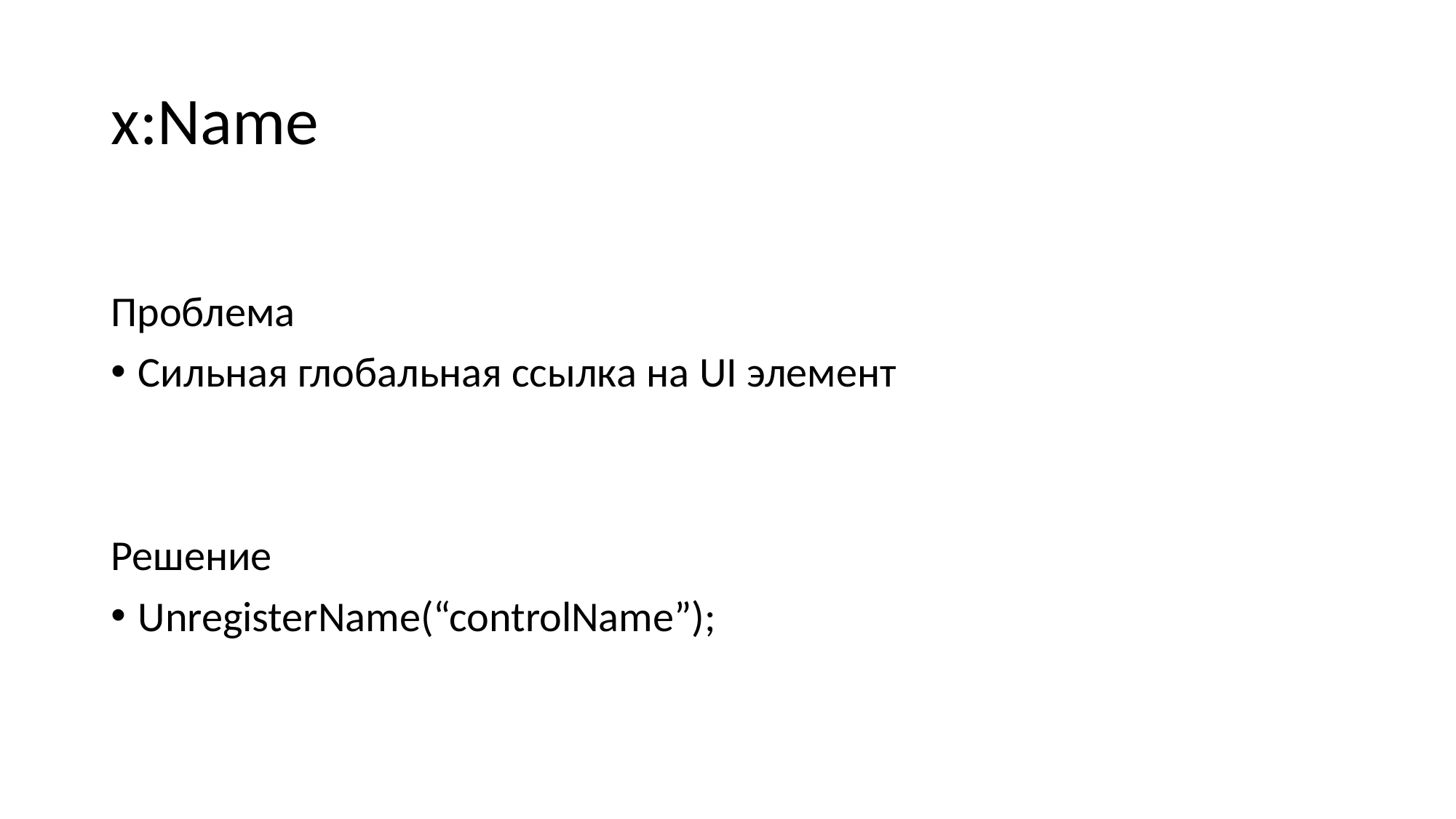

# x:Name

Проблема
Сильная глобальная ссылка на UI элемент

Решение
UnregisterName(“controlName”);